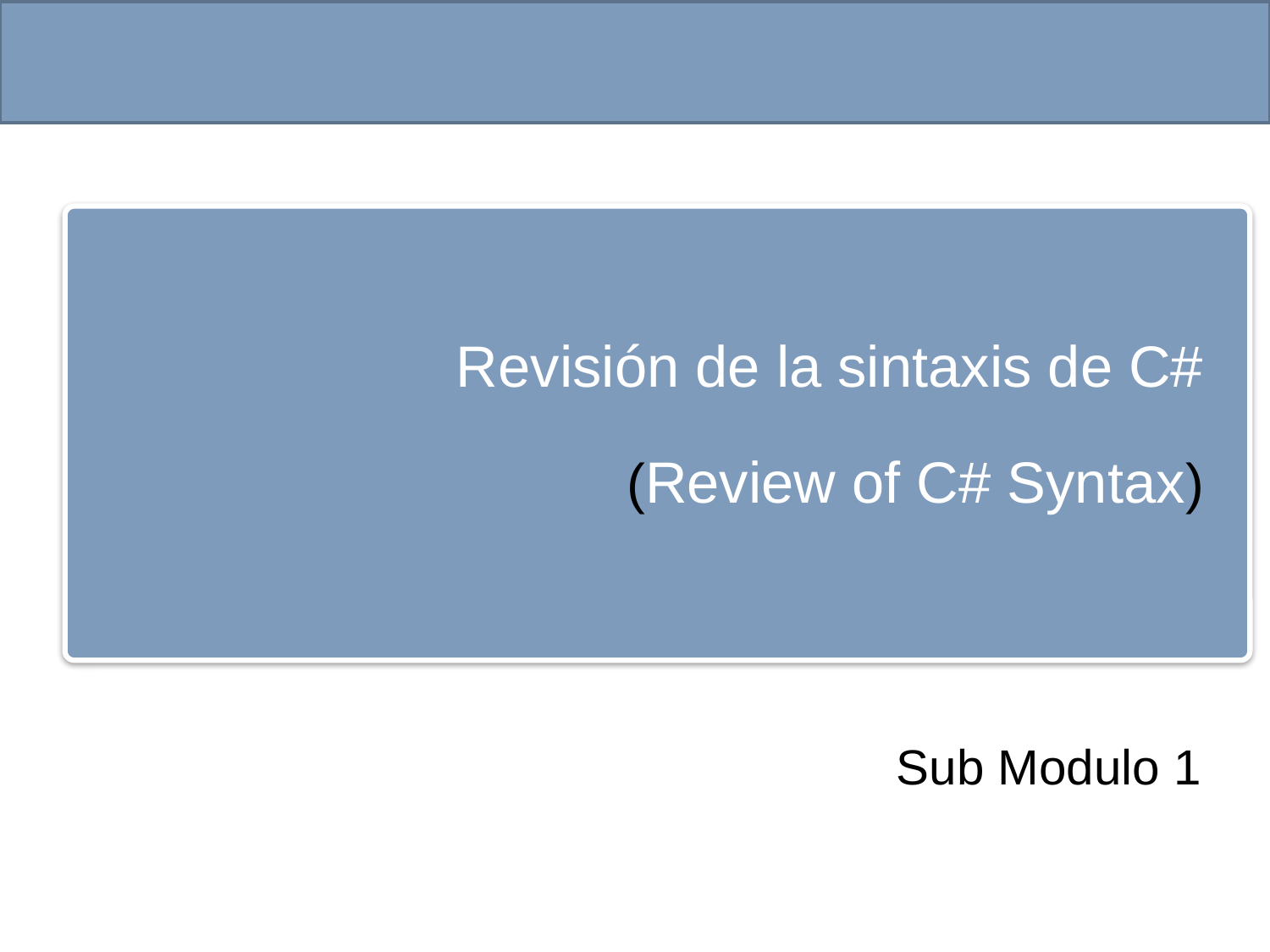

# Revisión de la sintaxis de C# (Review of C# Syntax)
Sub Modulo 1